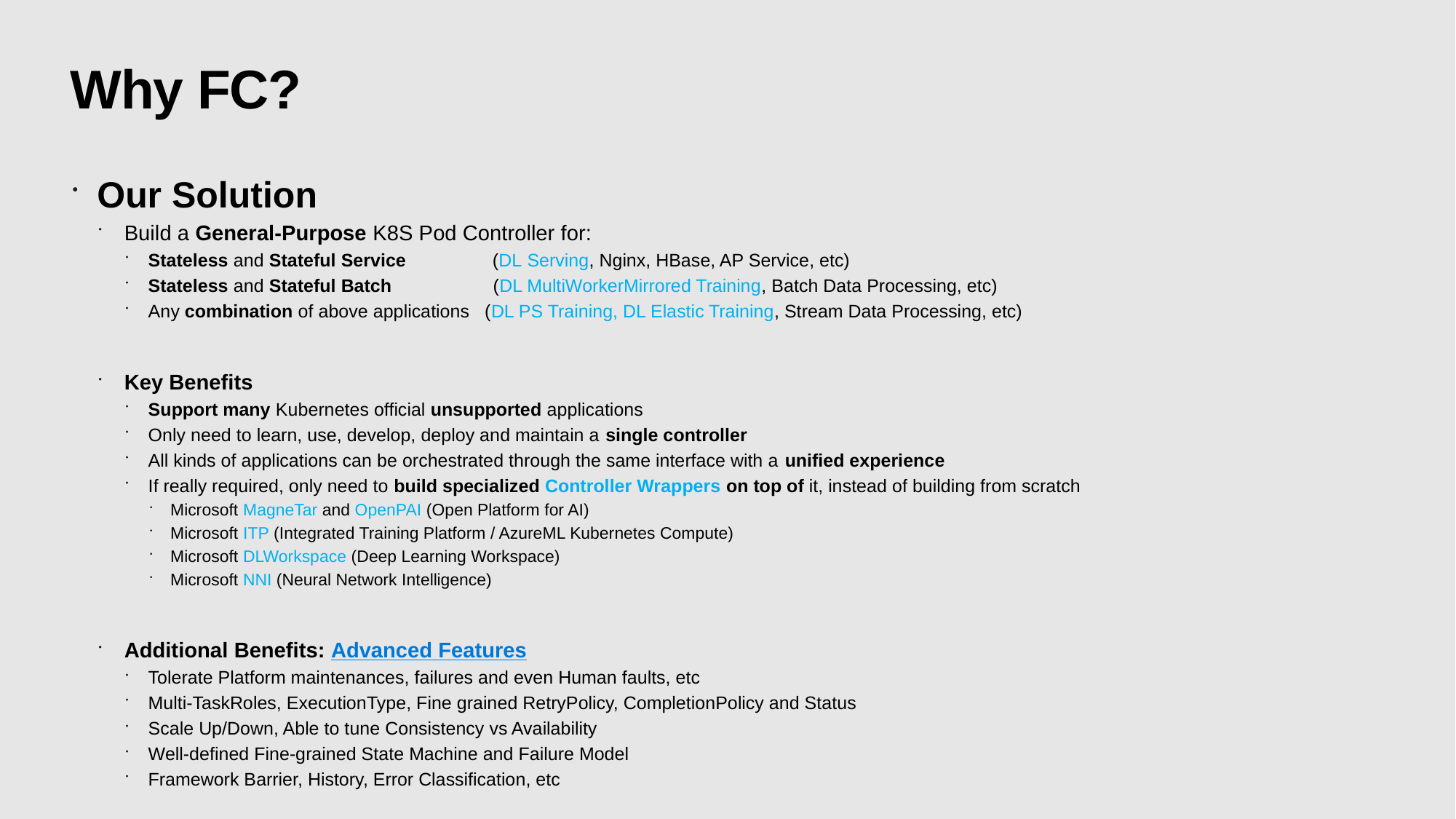

# Why FC?
Our Solution
Build a General-Purpose K8S Pod Controller for:
Stateless and Stateful Service                 (DL Serving, Nginx, HBase, AP Service, etc)
Stateless and Stateful Batch                    (DL MultiWorkerMirrored Training, Batch Data Processing, etc)
Any combination of above applications   (DL PS Training, DL Elastic Training, Stream Data Processing, etc)

Key Benefits
Support many Kubernetes official unsupported applications
Only need to learn, use, develop, deploy and maintain a single controller
All kinds of applications can be orchestrated through the same interface with a unified experience
If really required, only need to build specialized Controller Wrappers on top of it, instead of building from scratch
Microsoft MagneTar and OpenPAI (Open Platform for AI)
Microsoft ITP (Integrated Training Platform / AzureML Kubernetes Compute)
Microsoft DLWorkspace (Deep Learning Workspace)
Microsoft NNI (Neural Network Intelligence)

Additional Benefits: Advanced Features
Tolerate Platform maintenances, failures and even Human faults, etc
Multi-TaskRoles, ExecutionType, Fine grained RetryPolicy, CompletionPolicy and Status
Scale Up/Down, Able to tune Consistency vs Availability
Well-defined Fine-grained State Machine and Failure Model
Framework Barrier, History, Error Classification, etc